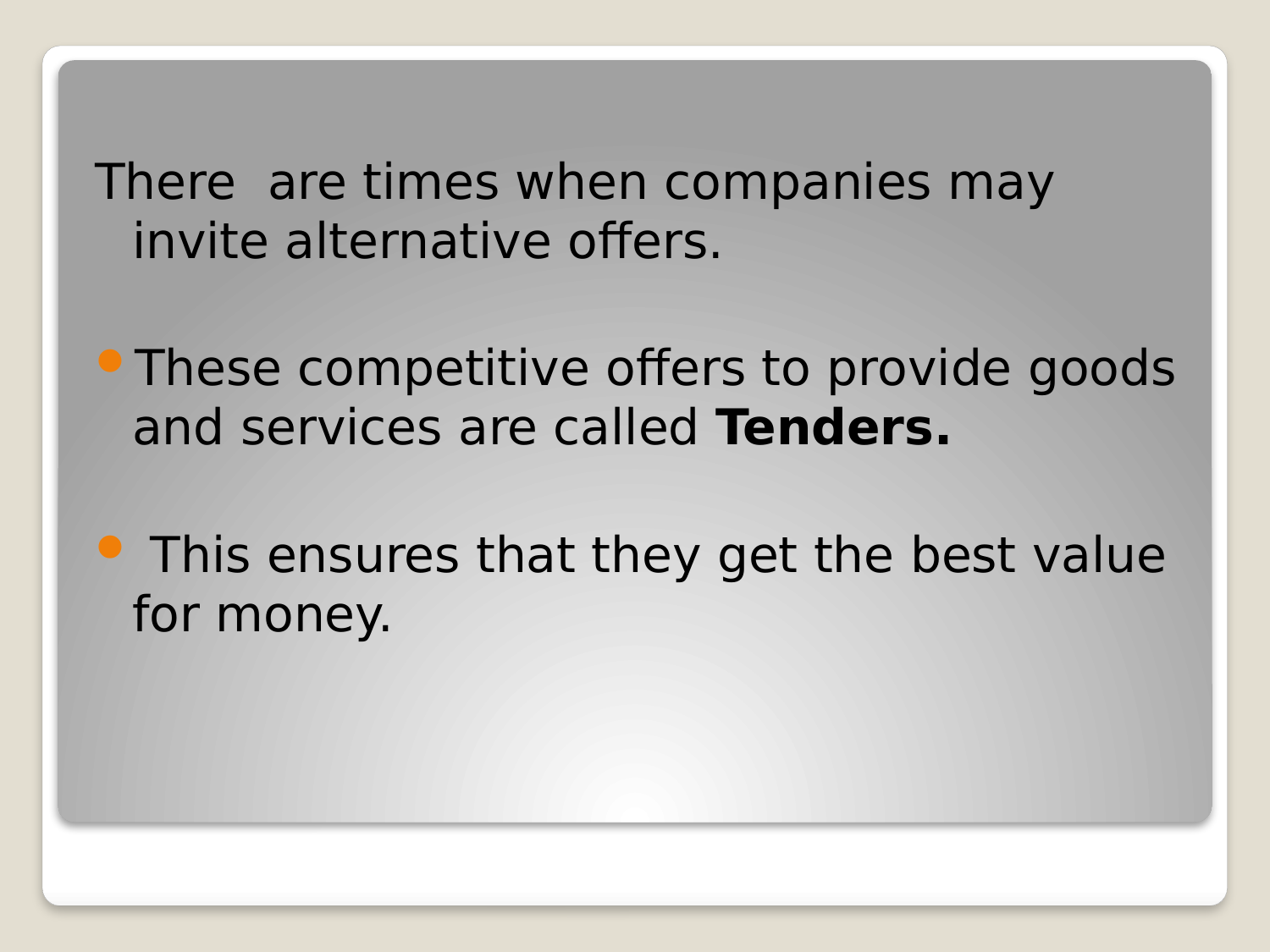

There  are times when companies may invite alternative offers.

These competitive offers to provide goods and services are called Tenders.

 This ensures that they get the best value for money.

#